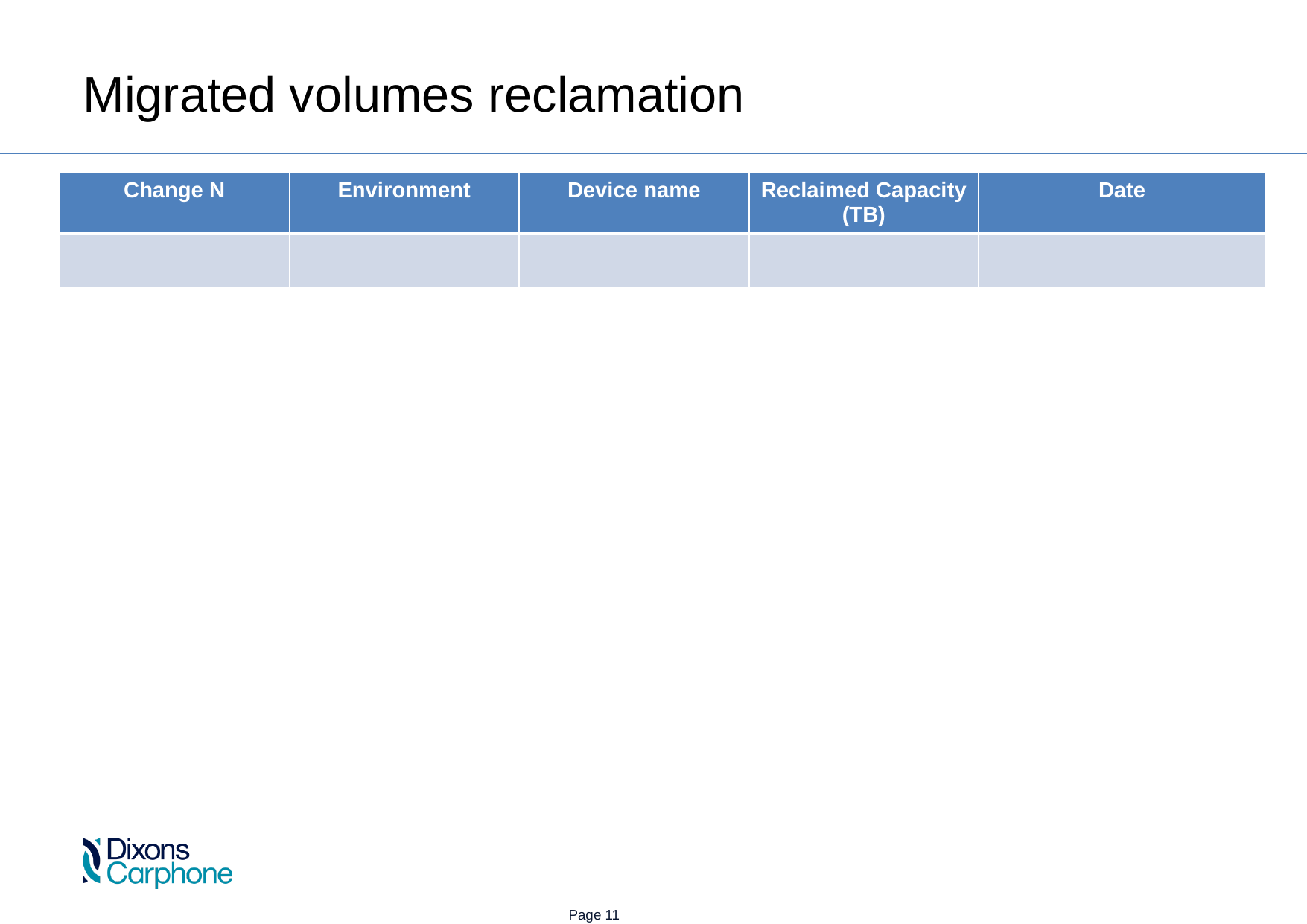

Migrated volumes reclamation
| Change N | Environment | Device name | Reclaimed Capacity (TB) | Date |
| --- | --- | --- | --- | --- |
|  |  |  |  |  |
 Page 11